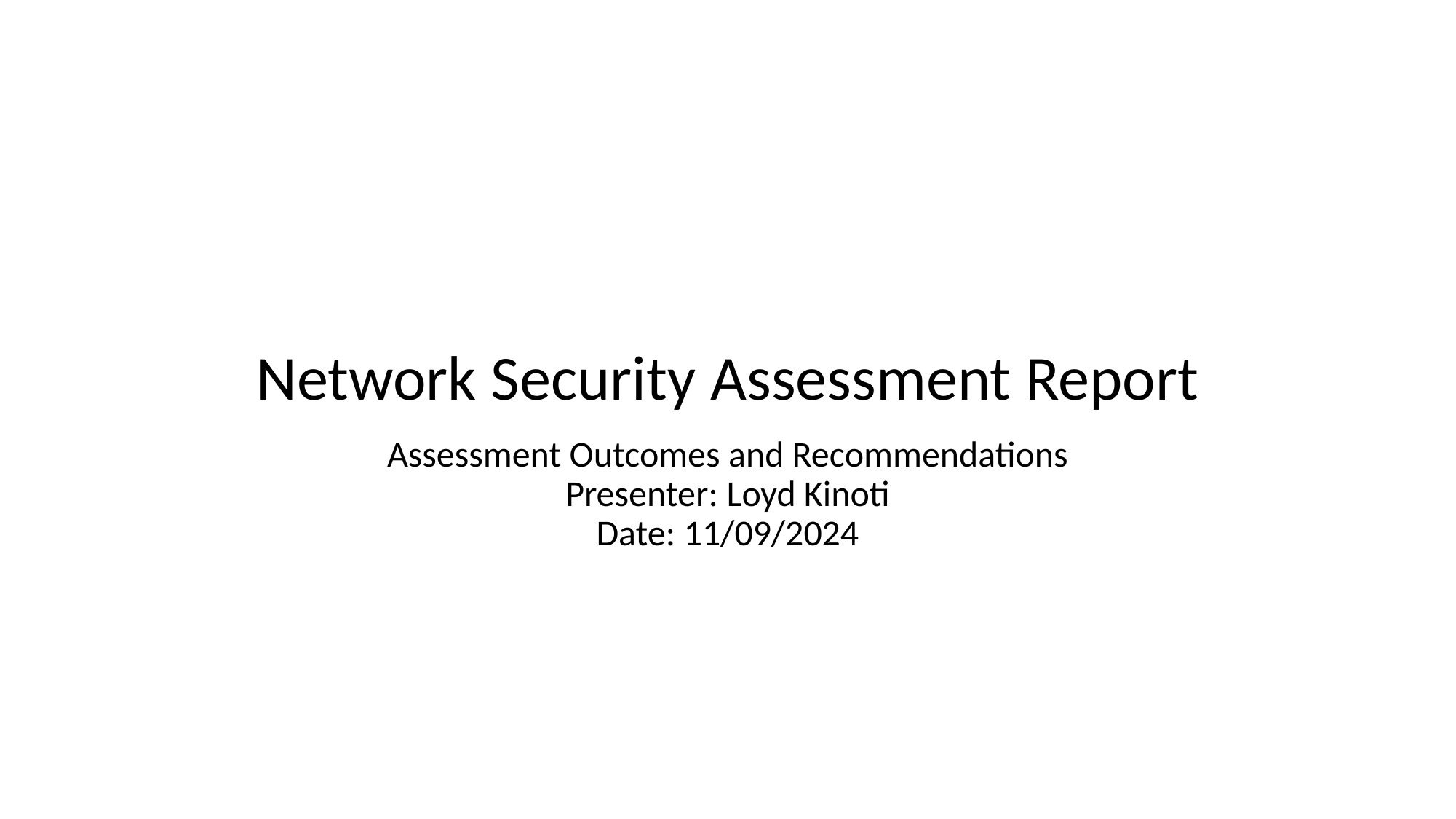

# Network Security Assessment Report
Assessment Outcomes and Recommendations
Presenter: Loyd Kinoti
Date: 11/09/2024